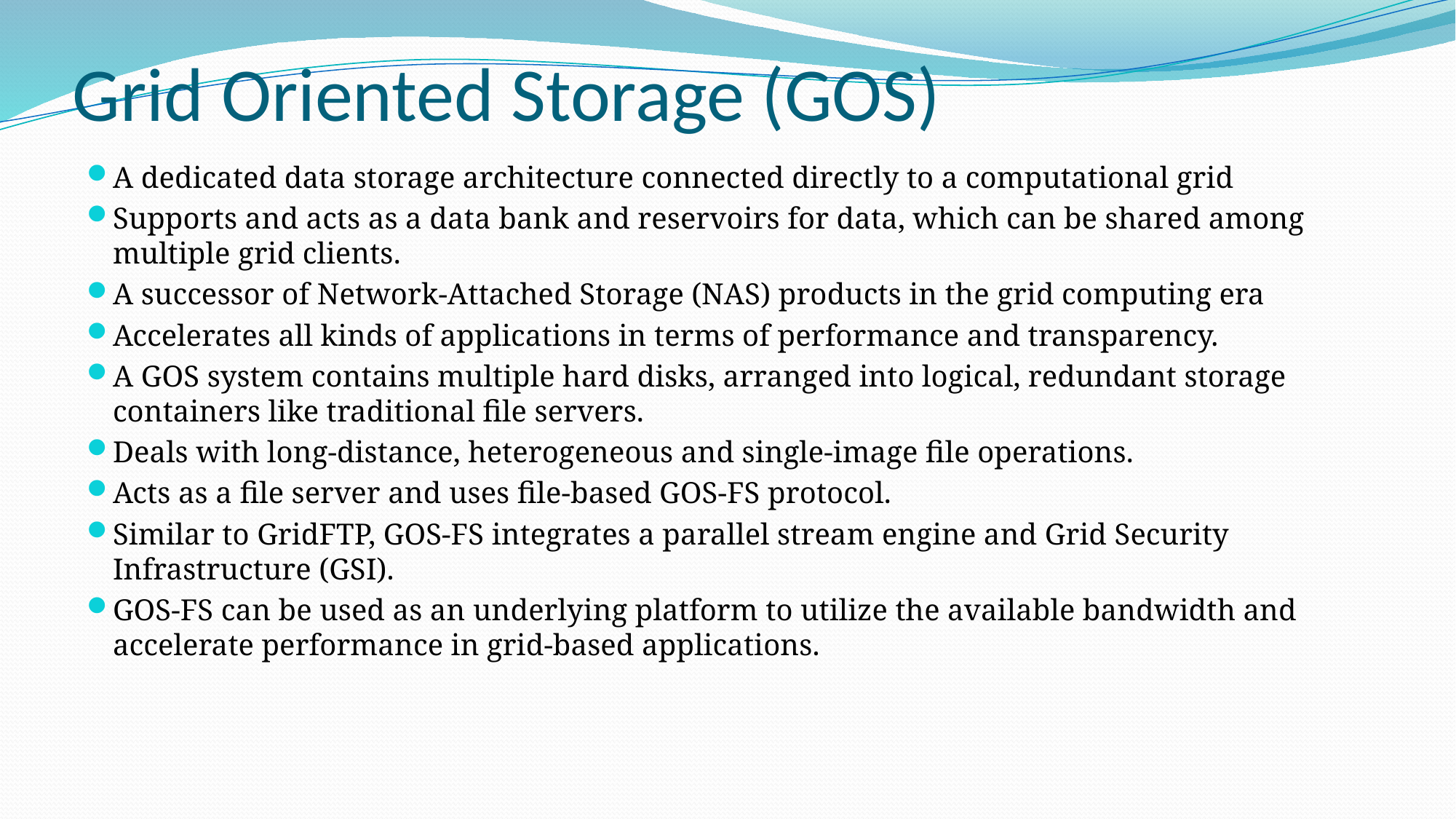

# Grid Oriented Storage (GOS)
A dedicated data storage architecture connected directly to a computational grid
Supports and acts as a data bank and reservoirs for data, which can be shared among multiple grid clients.
A successor of Network-Attached Storage (NAS) products in the grid computing era
Accelerates all kinds of applications in terms of performance and transparency.
A GOS system contains multiple hard disks, arranged into logical, redundant storage containers like traditional file servers.
Deals with long-distance, heterogeneous and single-image file operations.
Acts as a file server and uses file-based GOS-FS protocol.
Similar to GridFTP, GOS-FS integrates a parallel stream engine and Grid Security Infrastructure (GSI).
GOS-FS can be used as an underlying platform to utilize the available bandwidth and accelerate performance in grid-based applications.